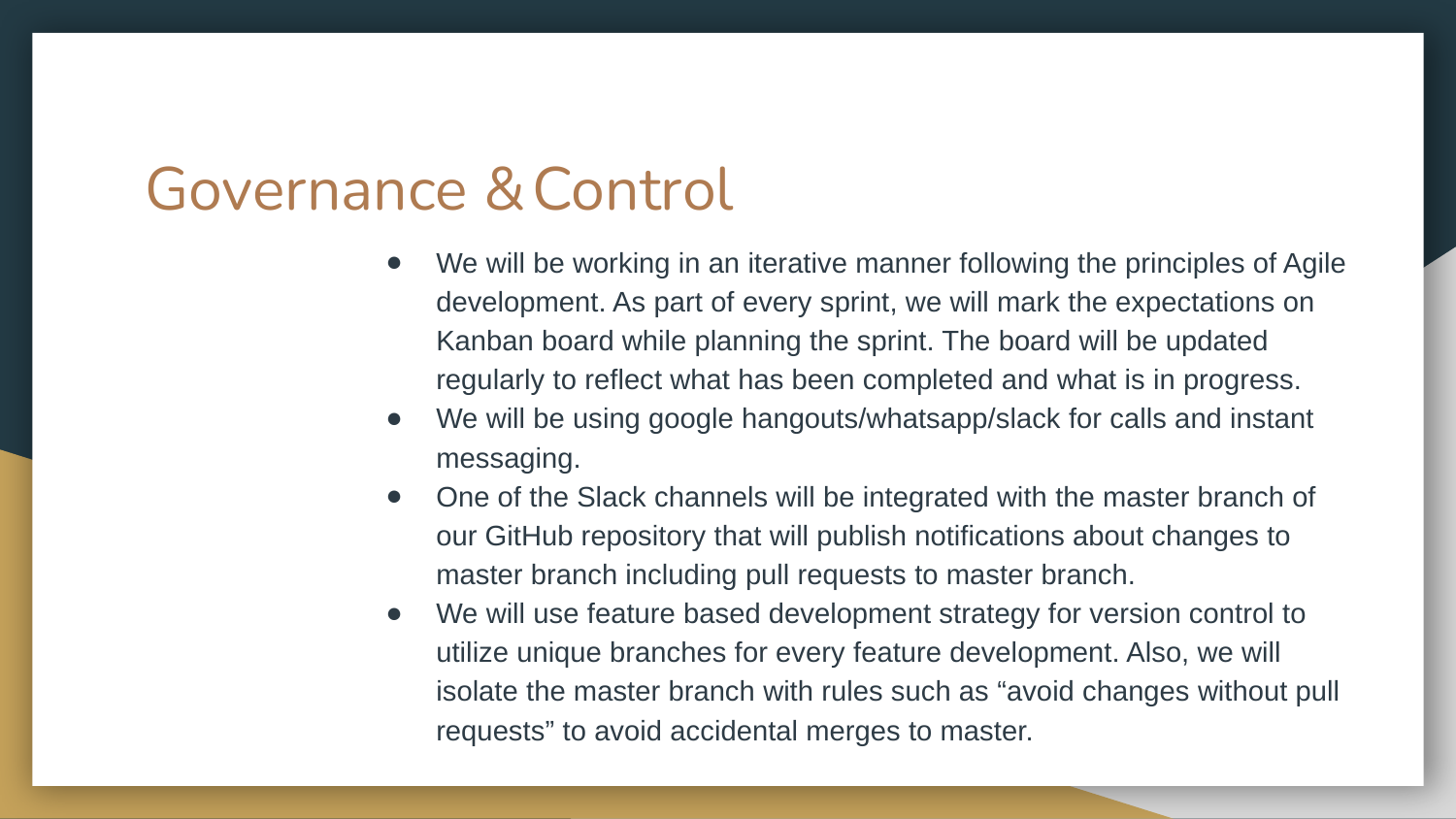

# Governance & Control
We will be working in an iterative manner following the principles of Agile development. As part of every sprint, we will mark the expectations on Kanban board while planning the sprint. The board will be updated regularly to reflect what has been completed and what is in progress.
We will be using google hangouts/whatsapp/slack for calls and instant messaging.
One of the Slack channels will be integrated with the master branch of our GitHub repository that will publish notifications about changes to master branch including pull requests to master branch.
We will use feature based development strategy for version control to utilize unique branches for every feature development. Also, we will isolate the master branch with rules such as “avoid changes without pull requests” to avoid accidental merges to master.